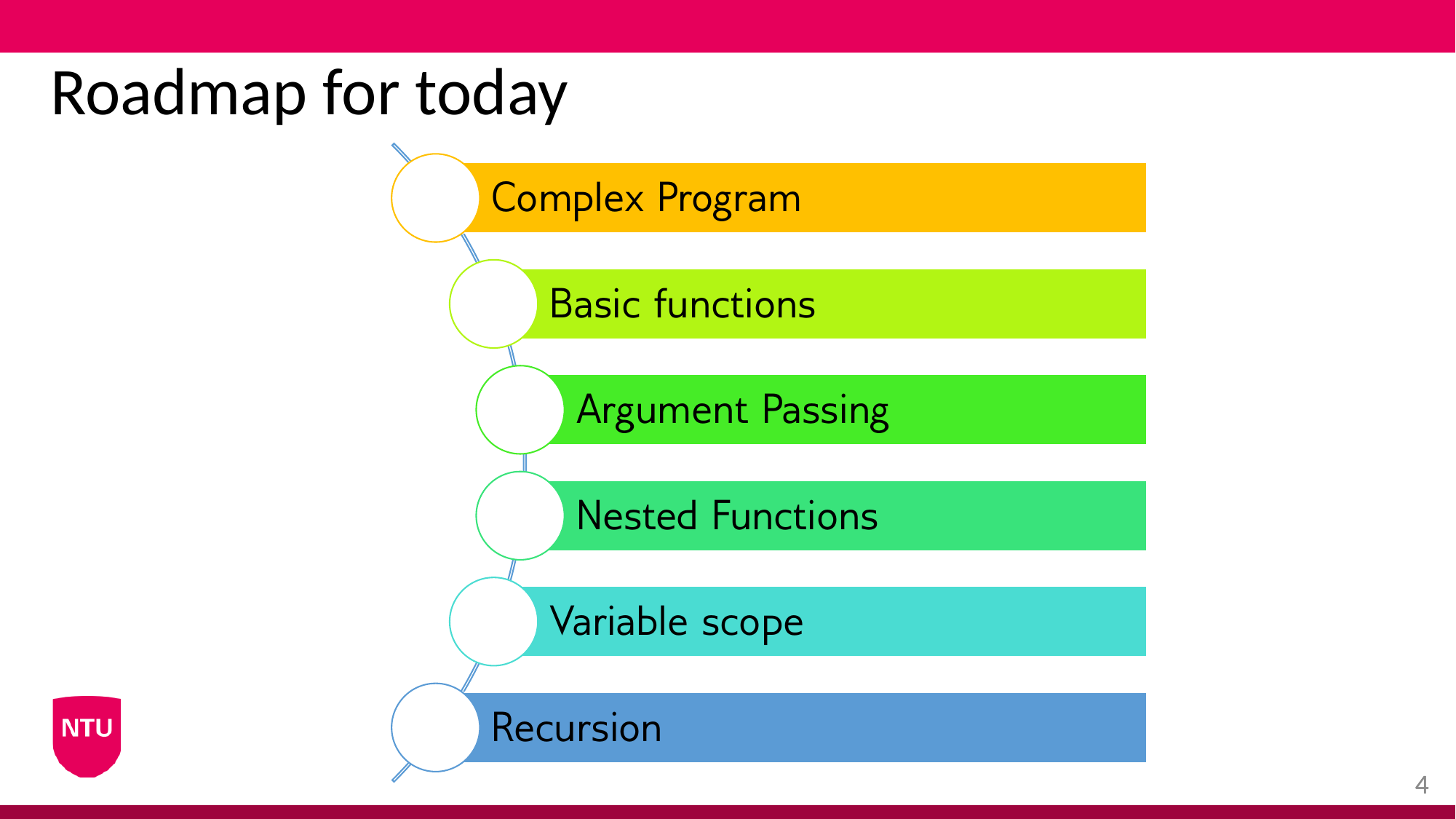

# Roadmap for today
Complex Program
Basic functions
Argument Passing
Nested Functions
Variable scope
Recursion